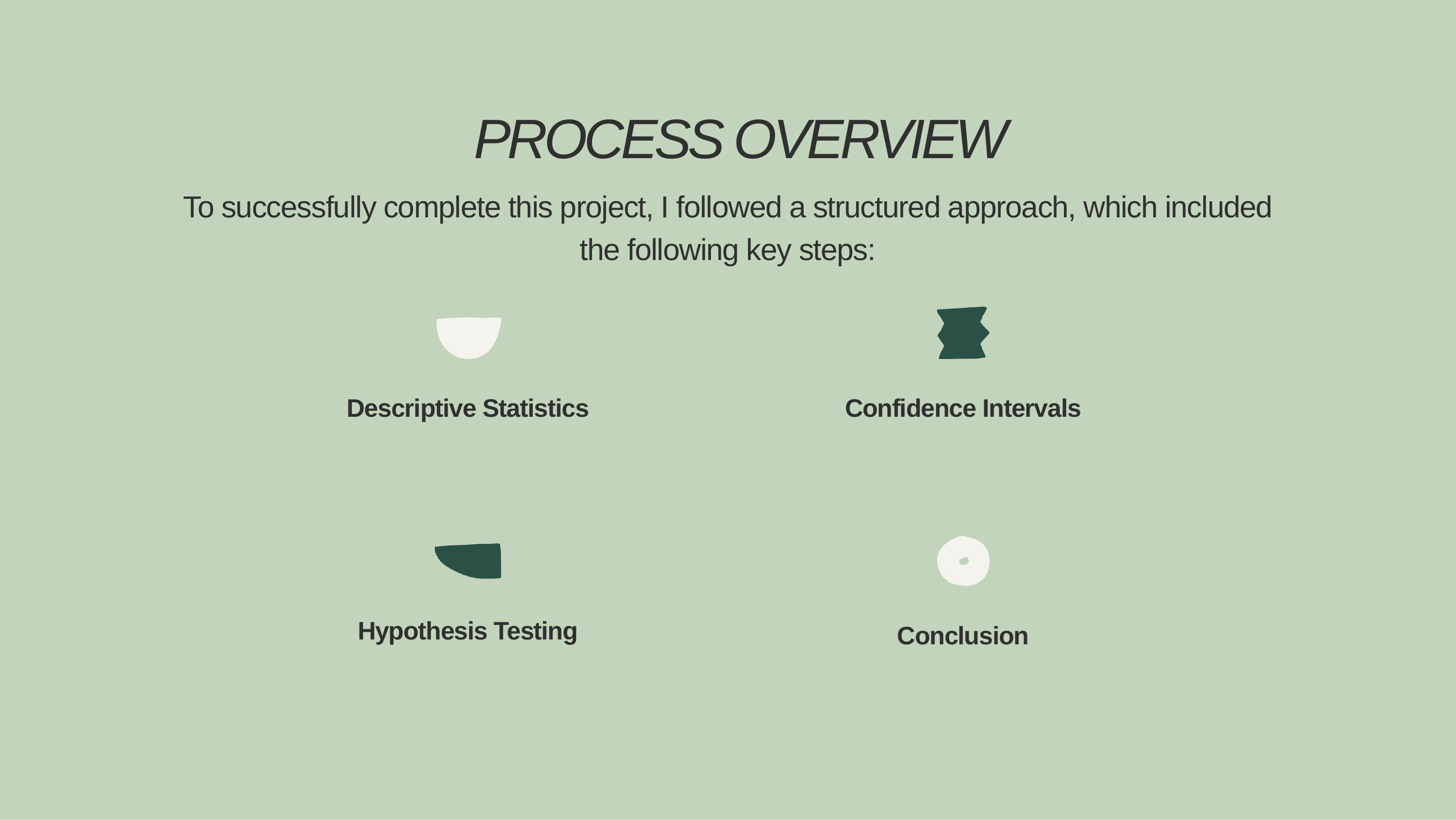

PROCESS OVERVIEW
To successfully complete this project, I followed a structured approach, which included the following key steps:

Descriptive Statistics

Confidence Intervals

Hypothesis Testing

Conclusion